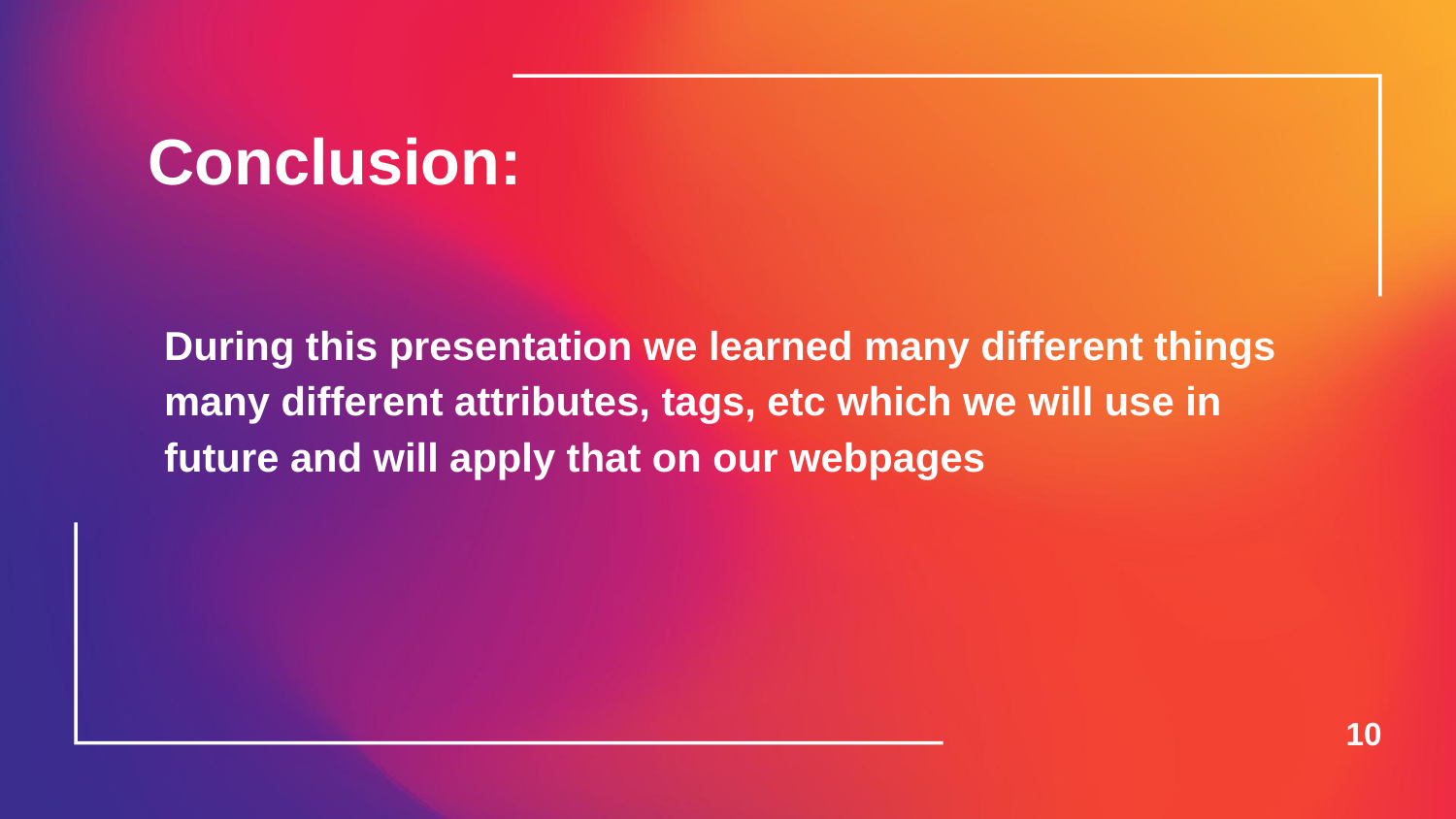

# Conclusion:
During this presentation we learned many different things many different attributes, tags, etc which we will use in future and will apply that on our webpages
10